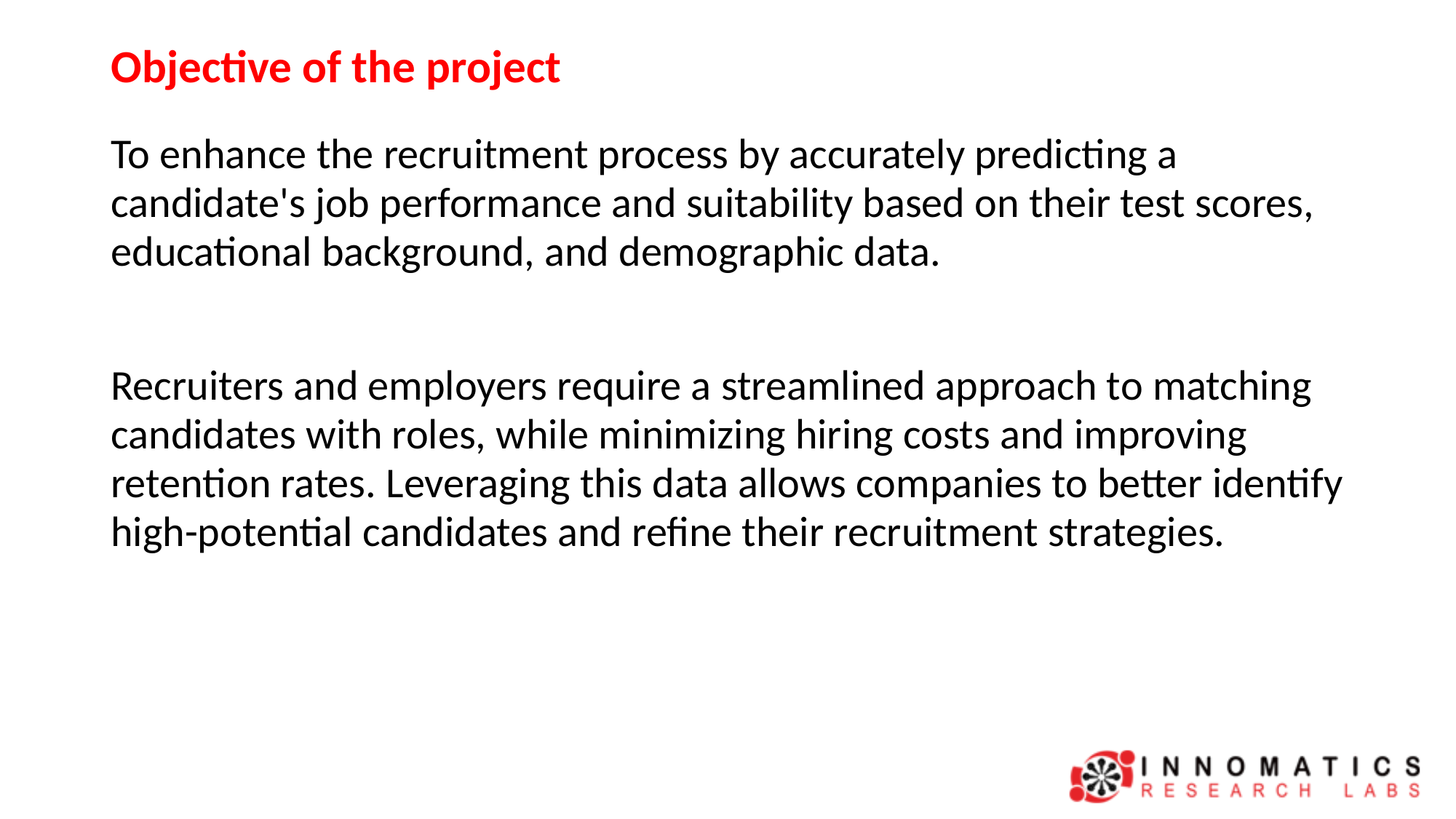

Objective of the project
To enhance the recruitment process by accurately predicting a candidate's job performance and suitability based on their test scores, educational background, and demographic data.

Recruiters and employers require a streamlined approach to matching candidates with roles, while minimizing hiring costs and improving retention rates. Leveraging this data allows companies to better identify high-potential candidates and refine their recruitment strategies.